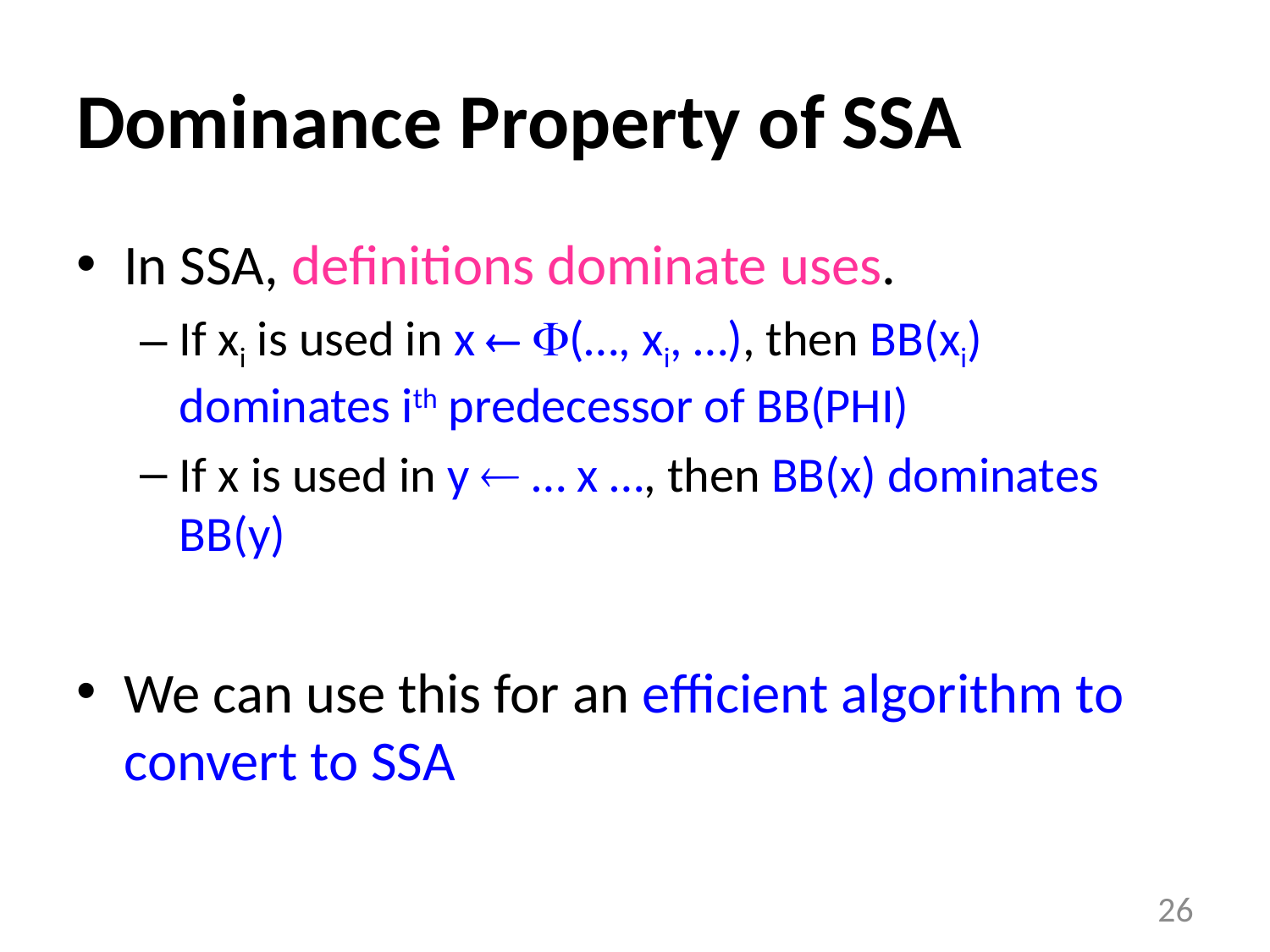

# Dominance Property of SSA
In SSA, definitions dominate uses.
If xi is used in x ← Φ(…, xi, …), then BB(xi) dominates ith predecessor of BB(PHI)
If x is used in y ← … x …, then BB(x) dominates BB(y)

We can use this for an efficient algorithm to convert to SSA
26